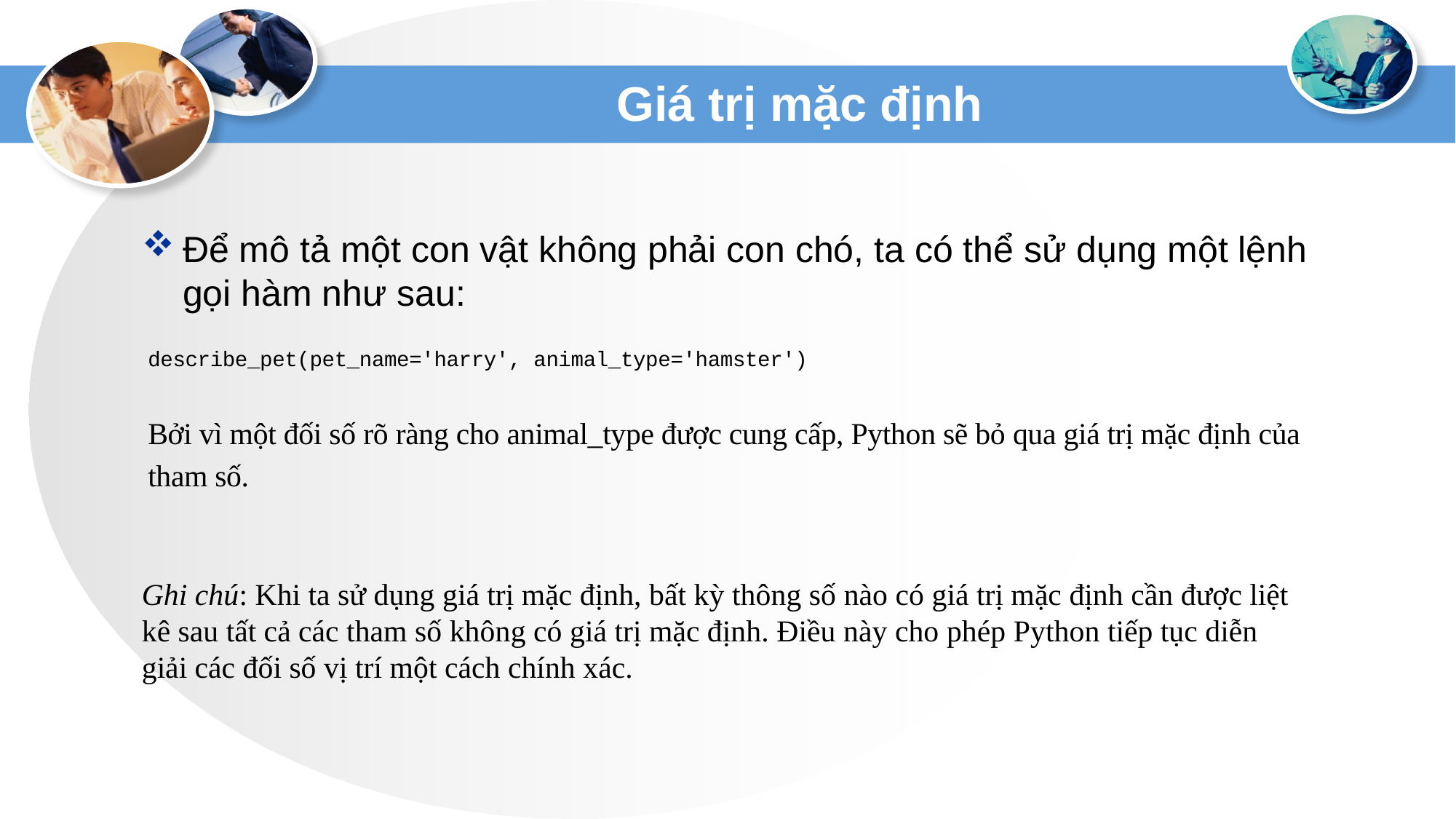

# Giá trị mặc định
Để mô tả một con vật không phải con chó, ta có thể sử dụng một lệnh gọi hàm như sau:
describe_pet(pet_name='harry', animal_type='hamster')
Bởi vì một đối số rõ ràng cho animal_type được cung cấp, Python sẽ bỏ qua giá trị mặc định của tham số.
Ghi chú: Khi ta sử dụng giá trị mặc định, bất kỳ thông số nào có giá trị mặc định cần được liệt kê sau tất cả các tham số không có giá trị mặc định. Điều này cho phép Python tiếp tục diễn giải các đối số vị trí một cách chính xác.